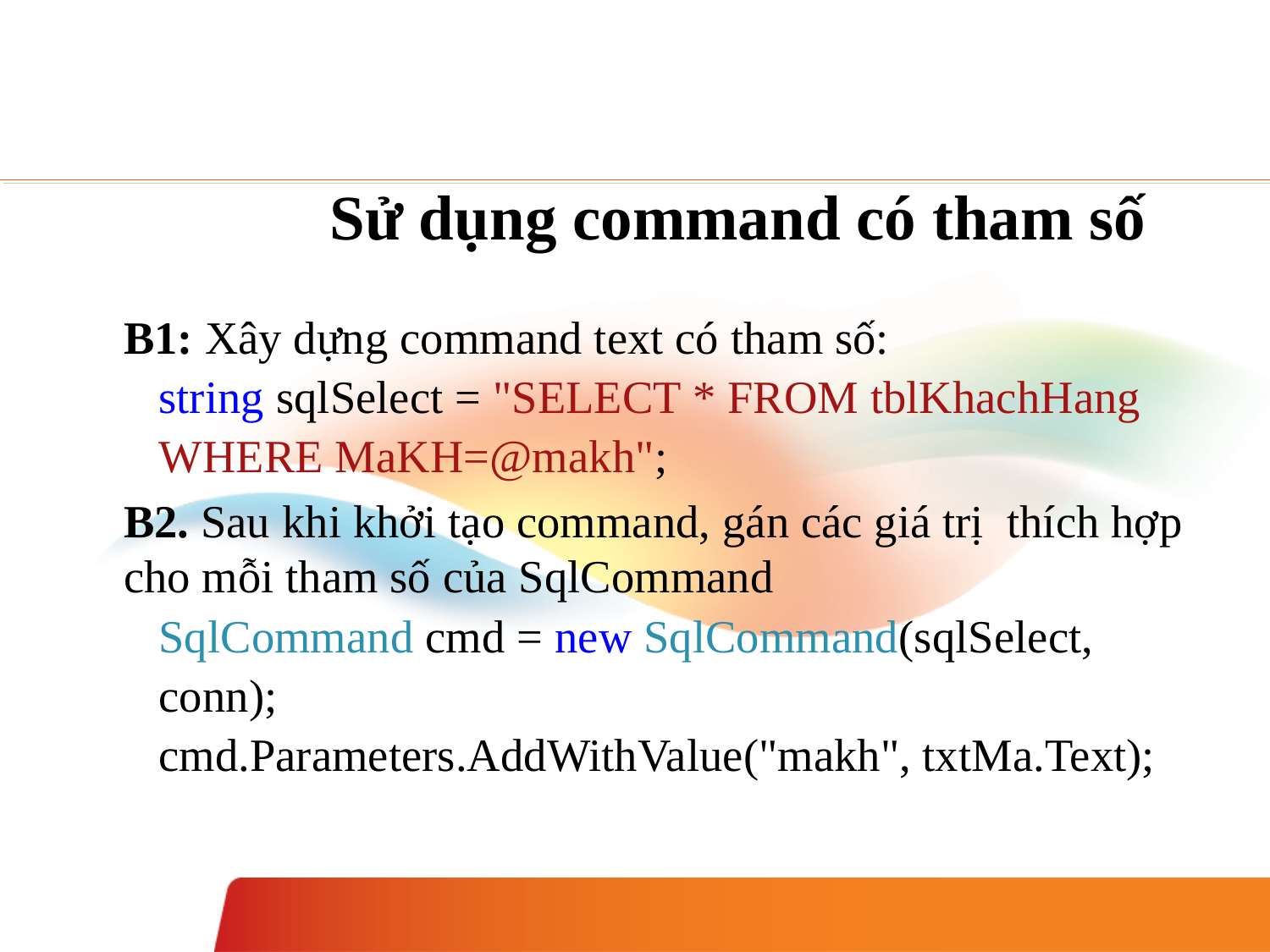

# Sử dụng command có tham số
B1: Xây dựng command text có tham số:
string sqlSelect = "SELECT * FROM tblKhachHang WHERE MaKH=@makh";
B2. Sau khi khởi tạo command, gán các giá trị  thích hợp cho mỗi tham số của SqlCommand
SqlCommand cmd = new SqlCommand(sqlSelect, conn);
cmd.Parameters.AddWithValue("makh", txtMa.Text);